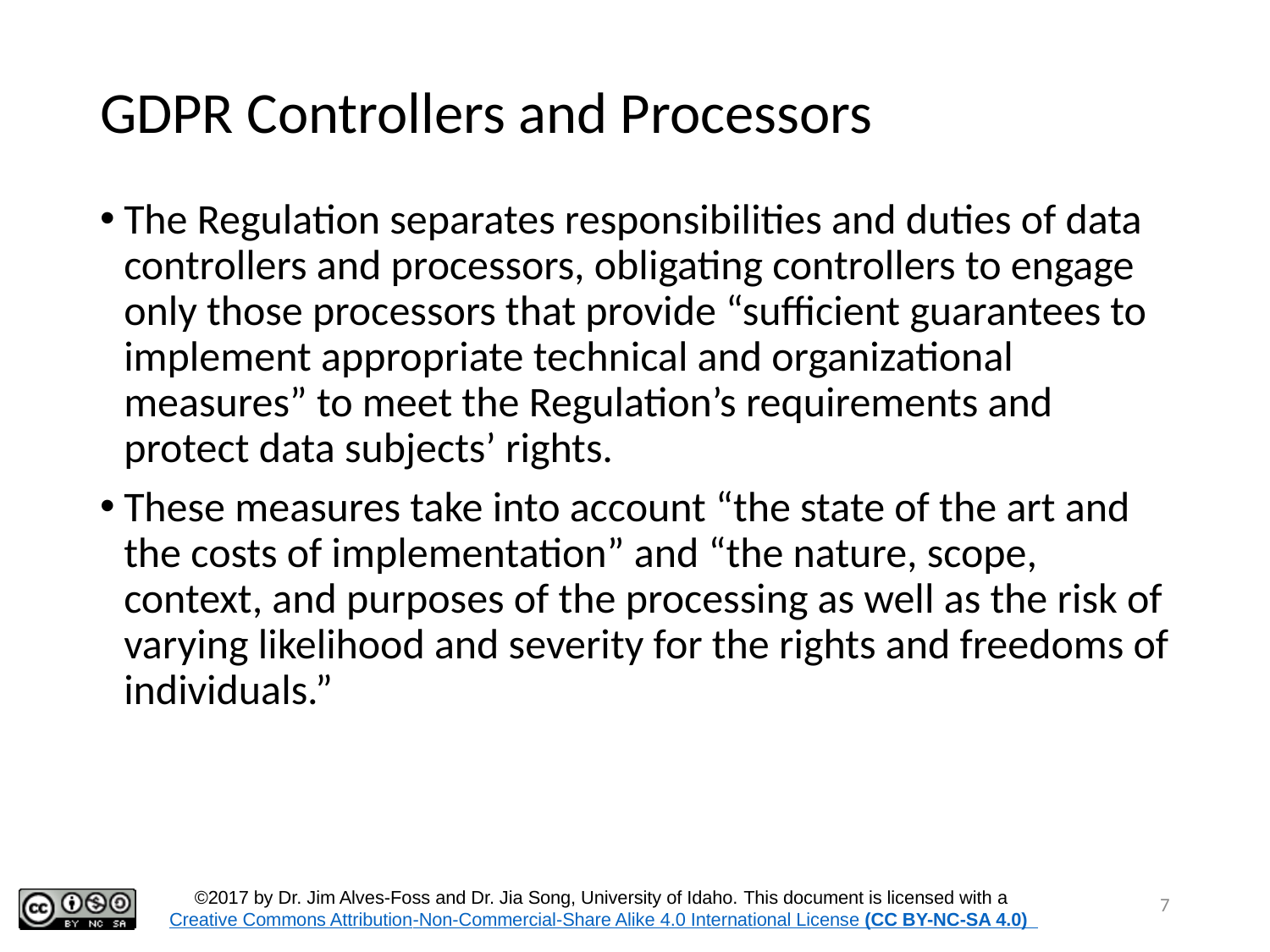

# GDPR Controllers and Processors
The Regulation separates responsibilities and duties of data controllers and processors, obligating controllers to engage only those processors that provide “sufficient guarantees to implement appropriate technical and organizational measures” to meet the Regulation’s requirements and protect data subjects’ rights.
These measures take into account “the state of the art and the costs of implementation” and “the nature, scope, context, and purposes of the processing as well as the risk of varying likelihood and severity for the rights and freedoms of individuals.”

7